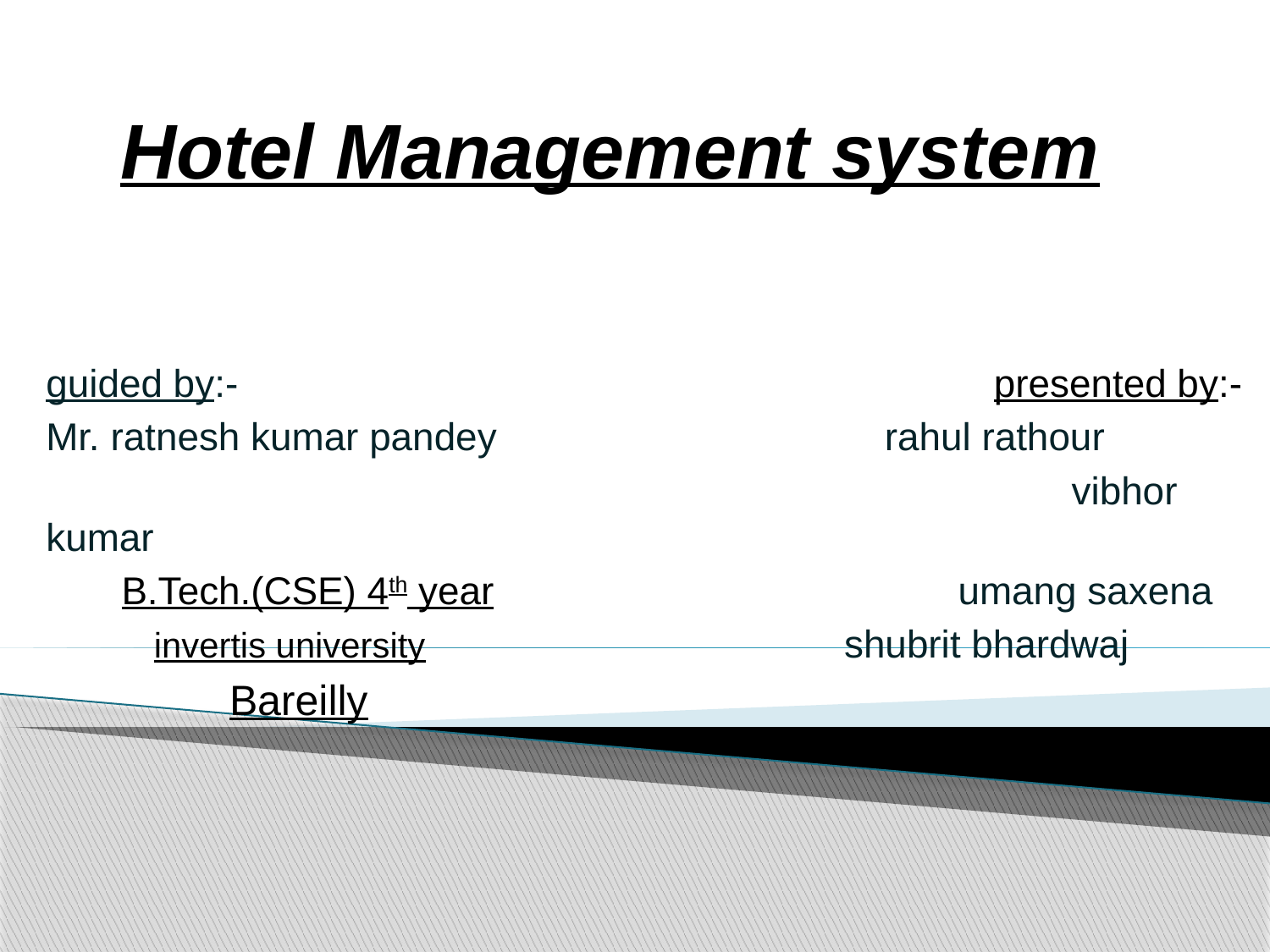

# Hotel Management system

guided by:-                                                                      presented by:-
Mr. ratnesh kumar pandey                                    rahul rathour
                                                                                               vibhor kumar
       B.Tech.(CSE) 4th year                                           umang saxena
          invertis university                                           shubrit bhardwaj
                 Bareilly